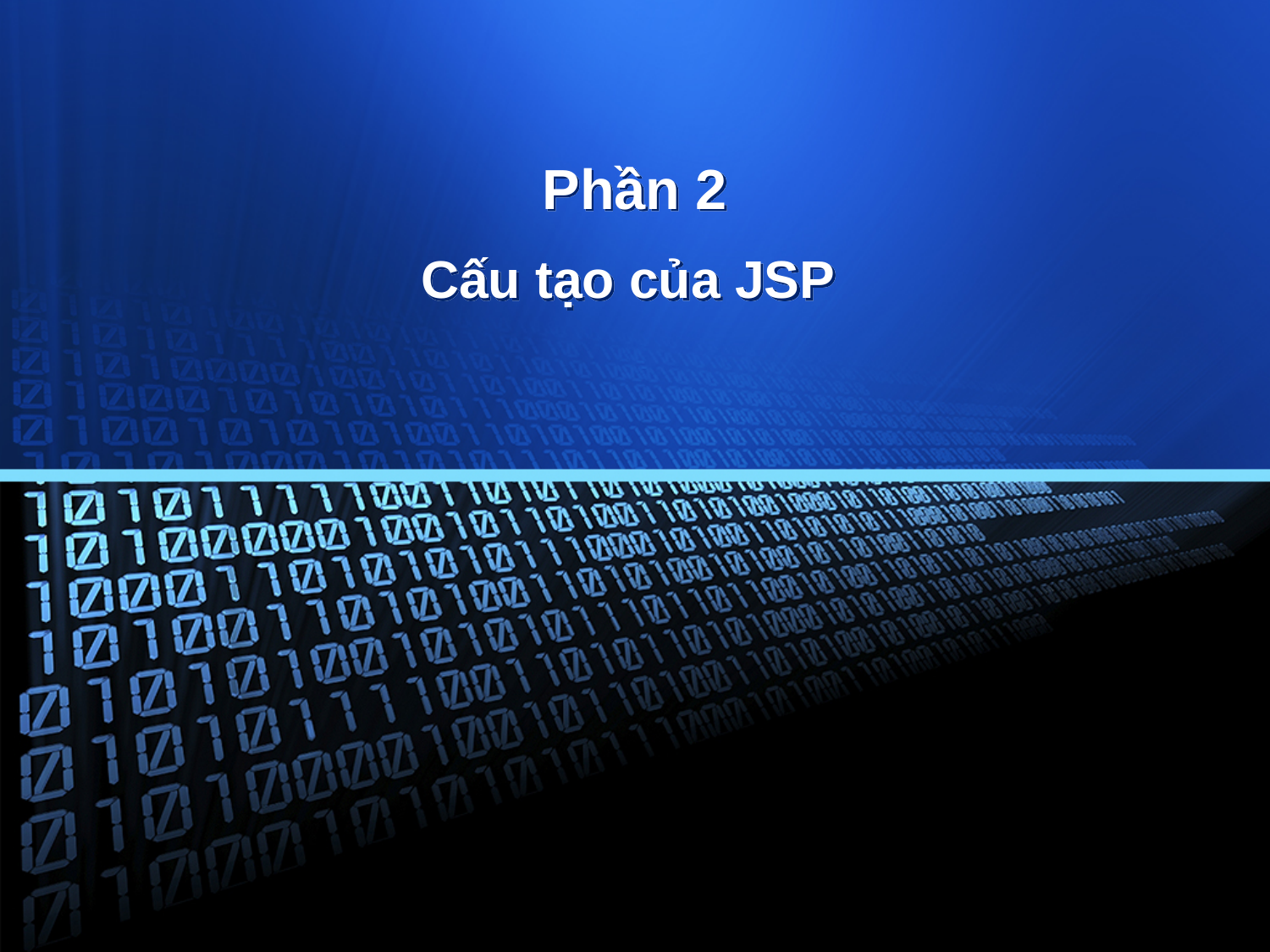

# Phần 2
Cấu tạo của JSP